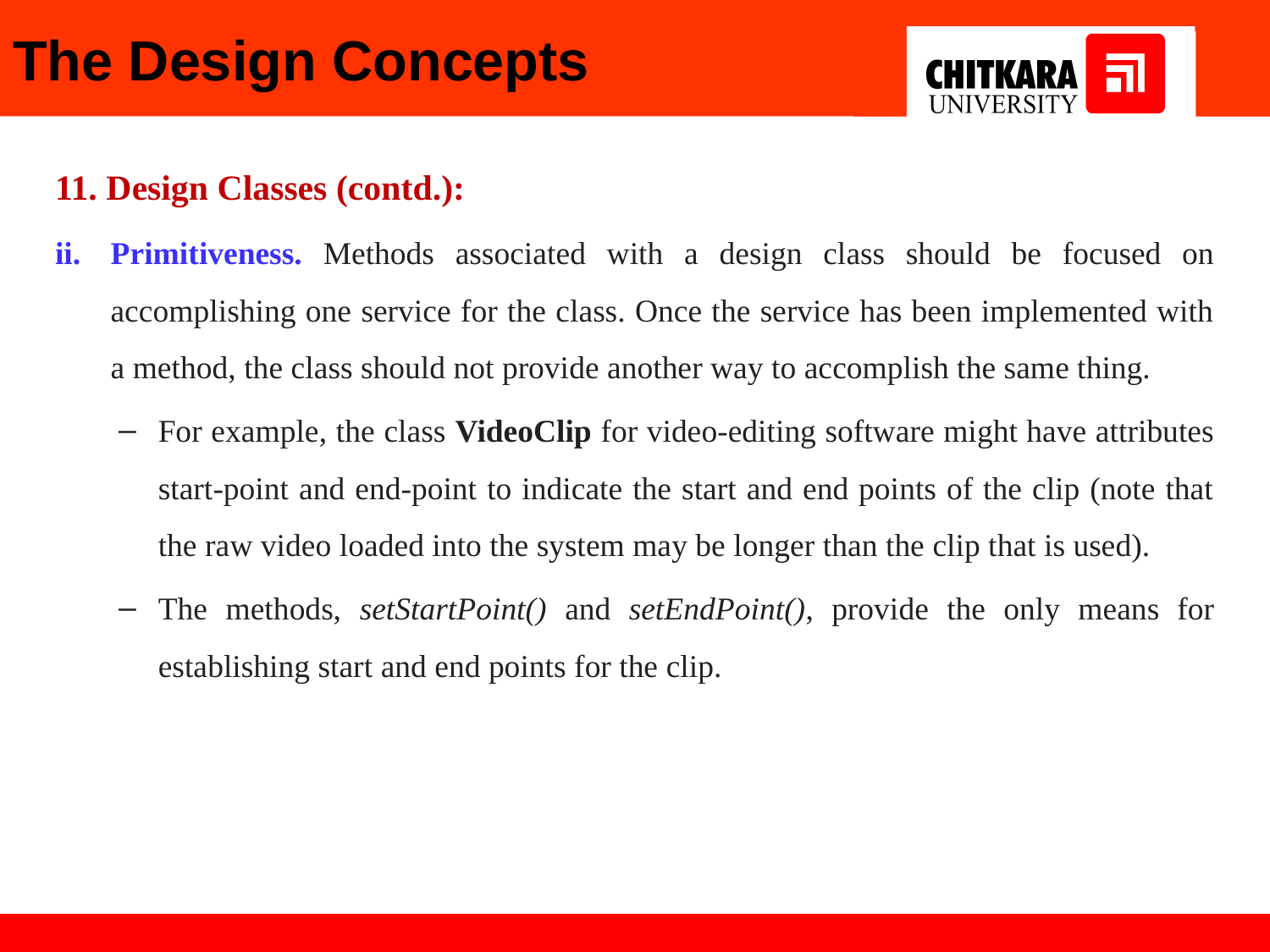

# The Design Concepts
11. Design Classes (contd.):
Primitiveness. Methods associated with a design class should be focused on accomplishing one service for the class. Once the service has been implemented with a method, the class should not provide another way to accomplish the same thing.
For example, the class VideoClip for video-editing software might have attributes start-point and end-point to indicate the start and end points of the clip (note that the raw video loaded into the system may be longer than the clip that is used).
The methods, setStartPoint() and setEndPoint(), provide the only means for establishing start and end points for the clip.